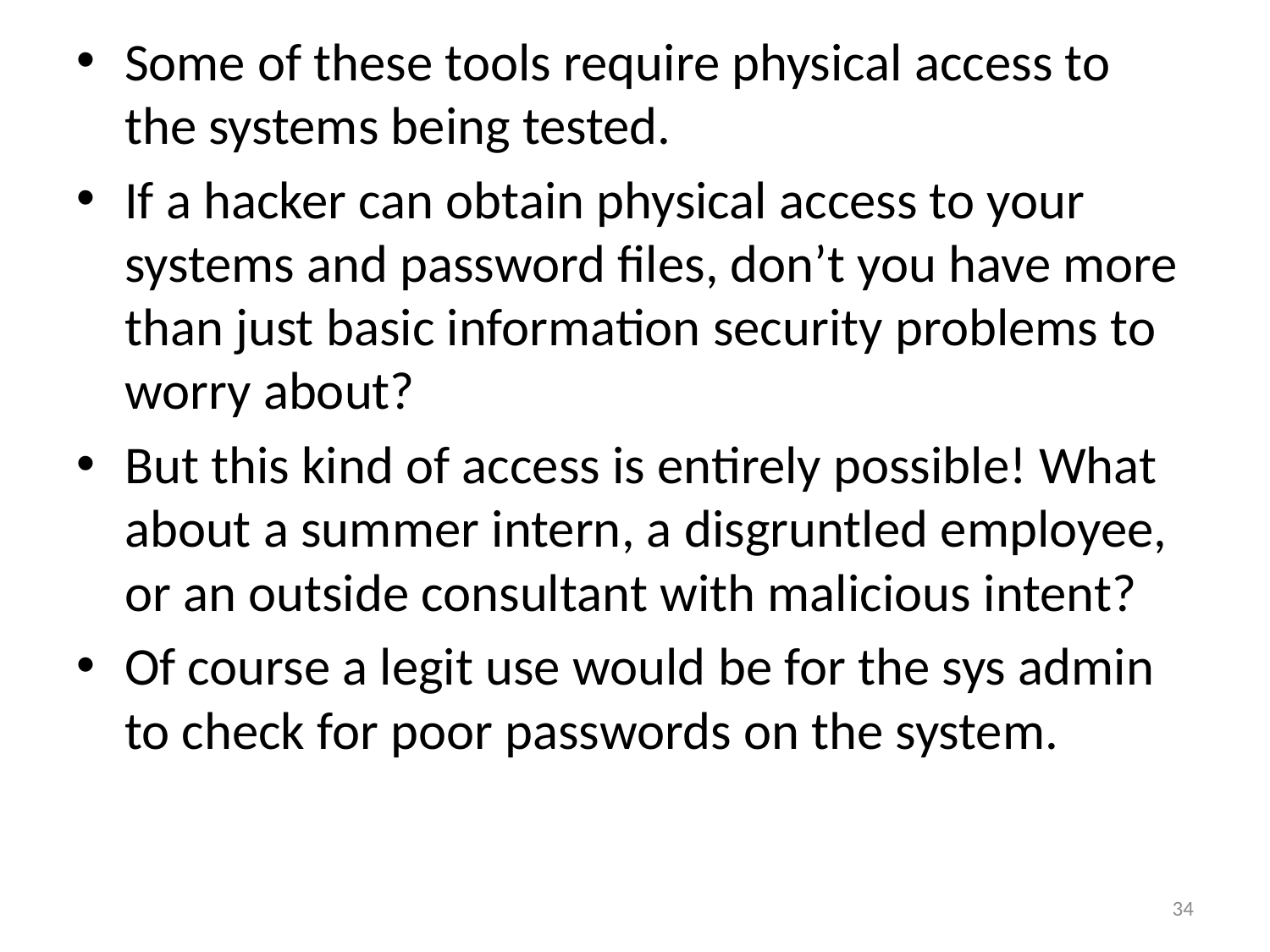

Some of these tools require physical access to the systems being tested.
If a hacker can obtain physical access to your systems and password files, don’t you have more than just basic information security problems to worry about?
But this kind of access is entirely possible! What about a summer intern, a disgruntled employee, or an outside consultant with malicious intent?
Of course a legit use would be for the sys admin to check for poor passwords on the system.
34